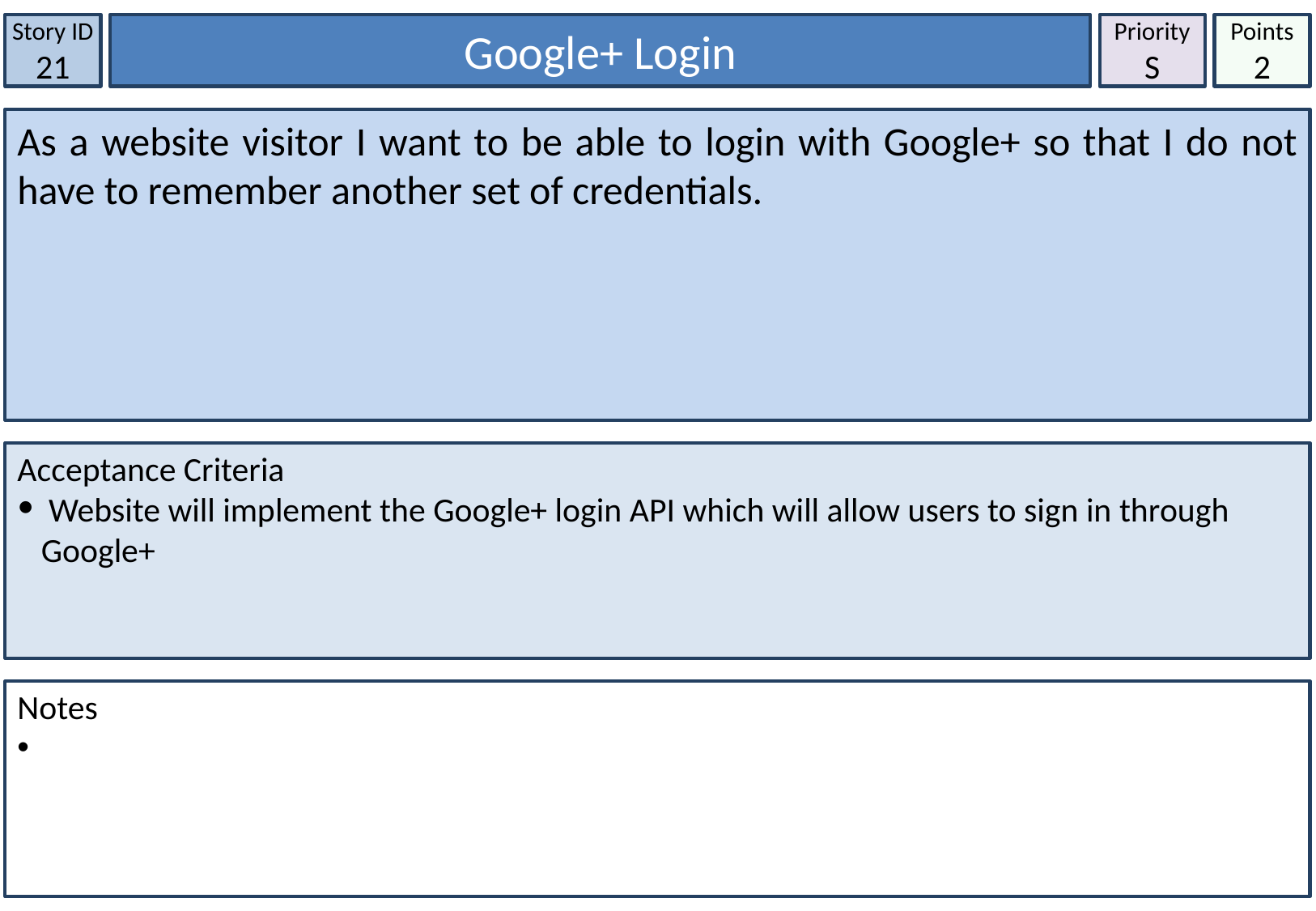

Story ID
21
Google+ Login
Priority
S
Points
2
As a website visitor I want to be able to login with Google+ so that I do not have to remember another set of credentials.
Acceptance Criteria
 Website will implement the Google+ login API which will allow users to sign in through Google+
Notes